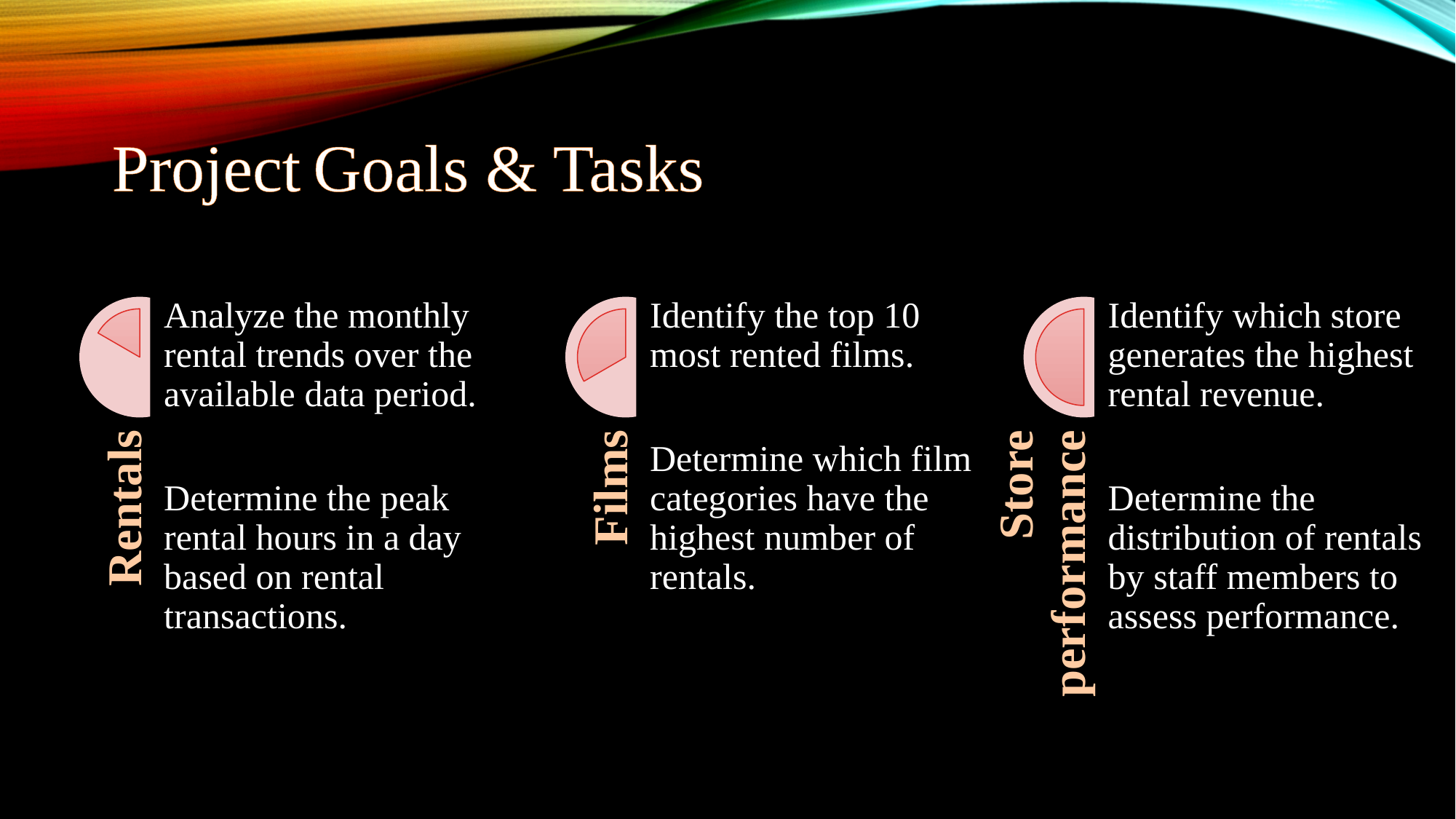

Project Goals & Tasks
Rentals
Analyze the monthly rental trends over the available data period.

Determine the peak rental hours in a day based on rental transactions.
Films
Identify the top 10 most rented films.

Determine which film categories have the highest number of rentals.
Store performance
Identify which store generates the highest rental revenue.

Determine the distribution of rentals by staff members to assess performance.